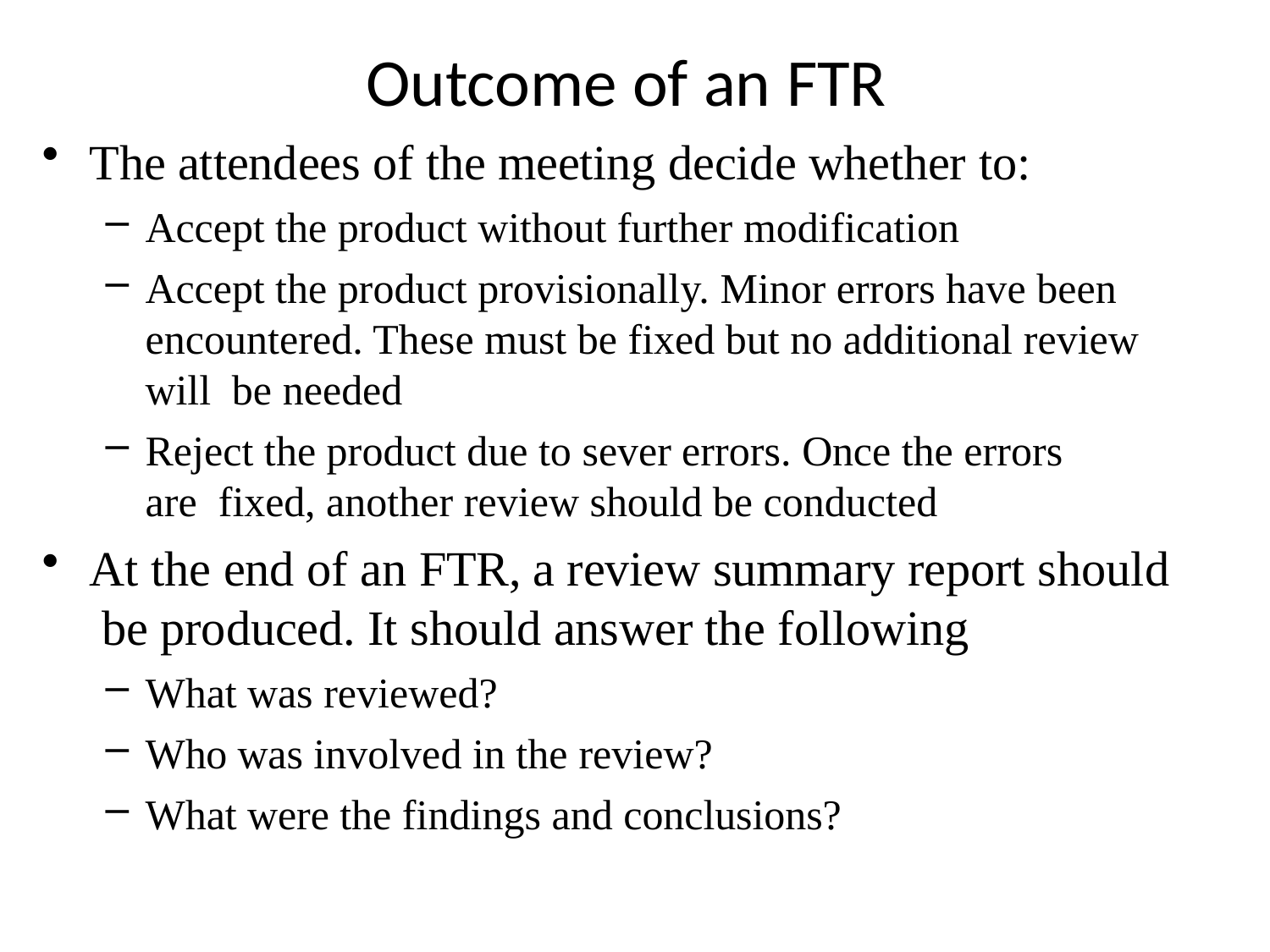

# Outcome of an FTR
The attendees of the meeting decide whether to:
Accept the product without further modification
Accept the product provisionally. Minor errors have been  encountered. These must be fixed but no additional review will  be needed
Reject the product due to sever errors. Once the errors are  fixed, another review should be conducted
At the end of an FTR, a review summary report should  be produced. It should answer the following
What was reviewed?
Who was involved in the review?
What were the findings and conclusions?